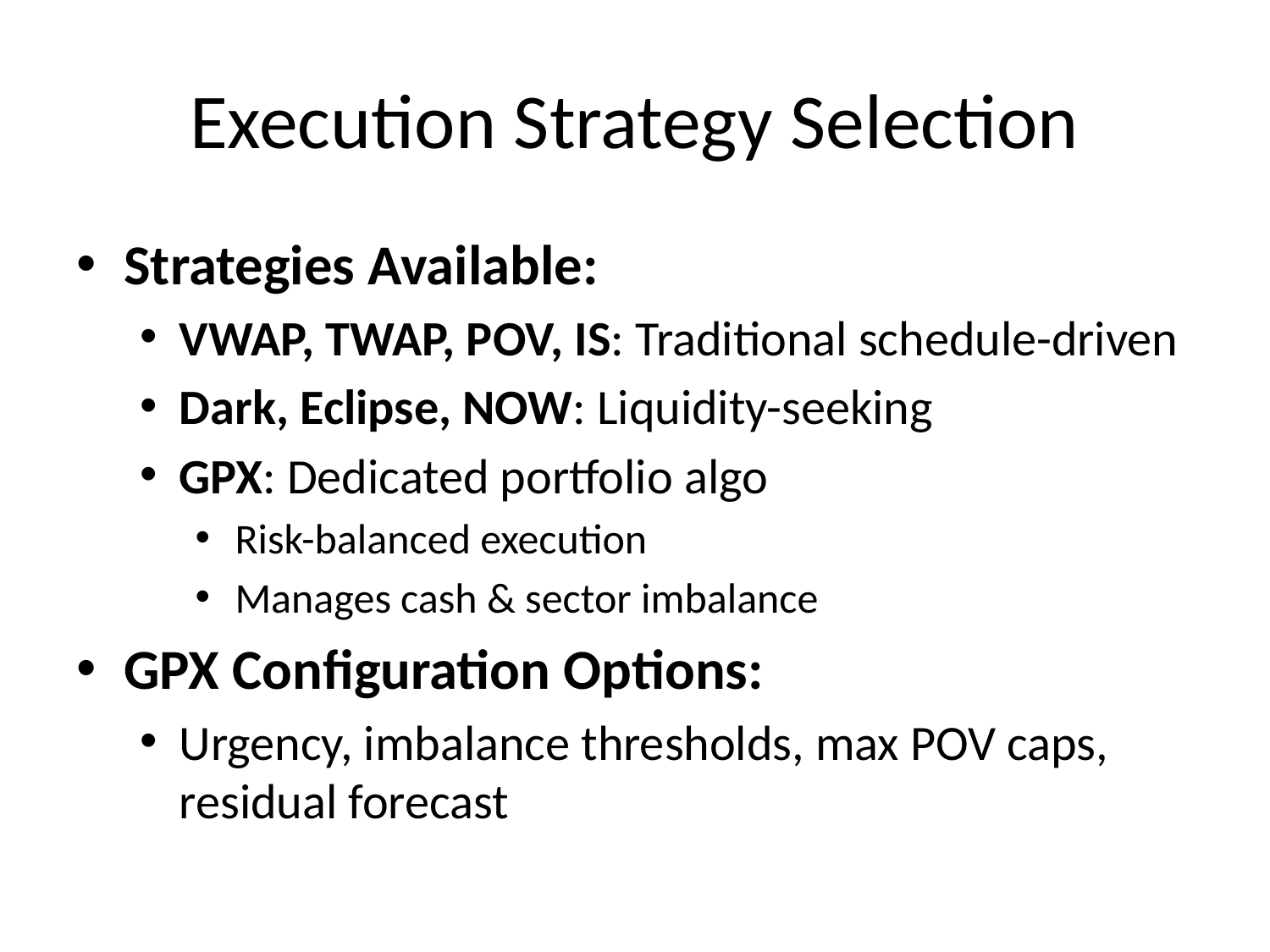

# Execution Strategy Selection
Strategies Available:
VWAP, TWAP, POV, IS: Traditional schedule-driven
Dark, Eclipse, NOW: Liquidity-seeking
GPX: Dedicated portfolio algo
Risk-balanced execution
Manages cash & sector imbalance
GPX Configuration Options:
Urgency, imbalance thresholds, max POV caps, residual forecast